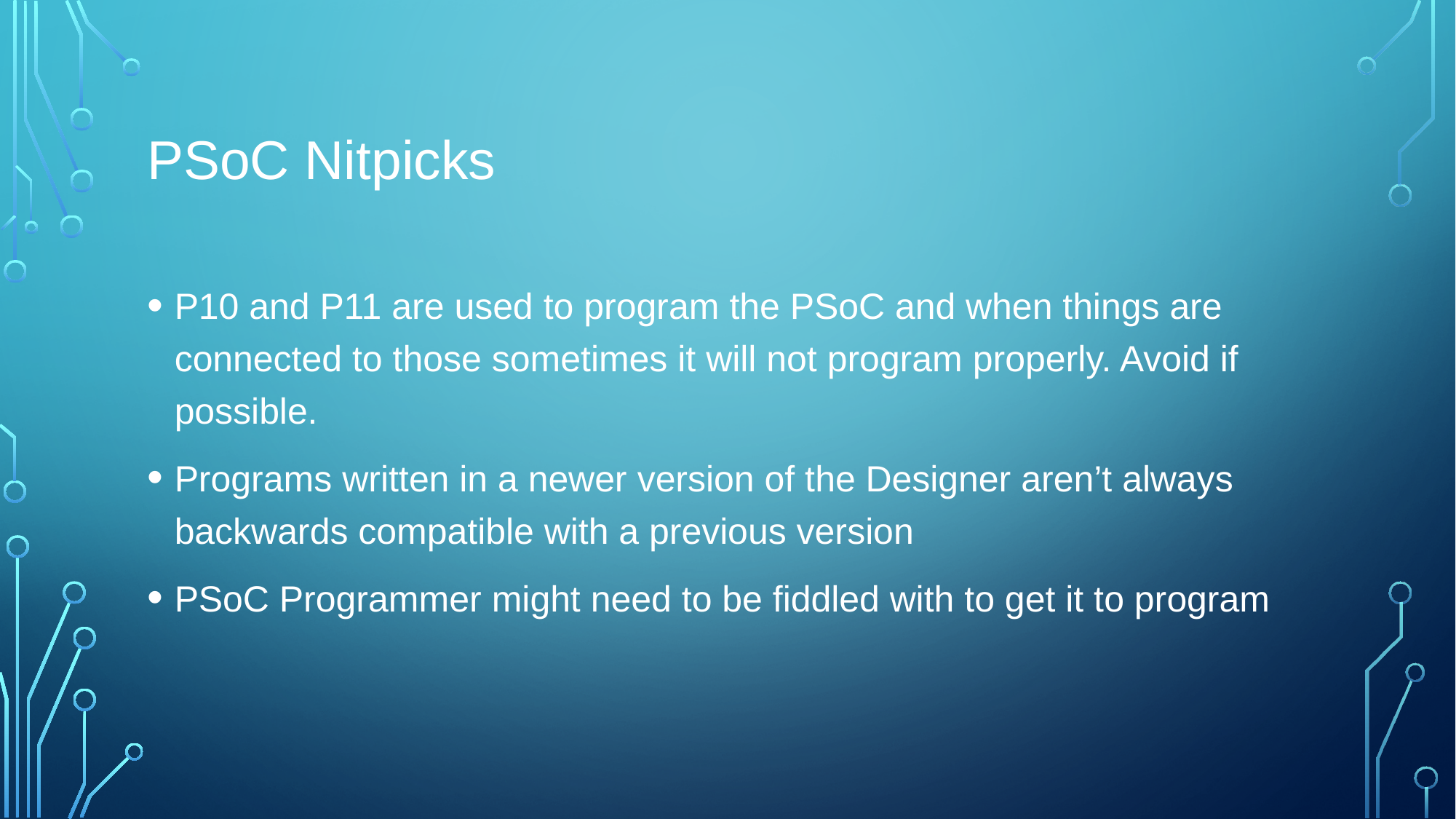

# PSoC Nitpicks
P10 and P11 are used to program the PSoC and when things are connected to those sometimes it will not program properly. Avoid if possible.
Programs written in a newer version of the Designer aren’t always backwards compatible with a previous version
PSoC Programmer might need to be fiddled with to get it to program